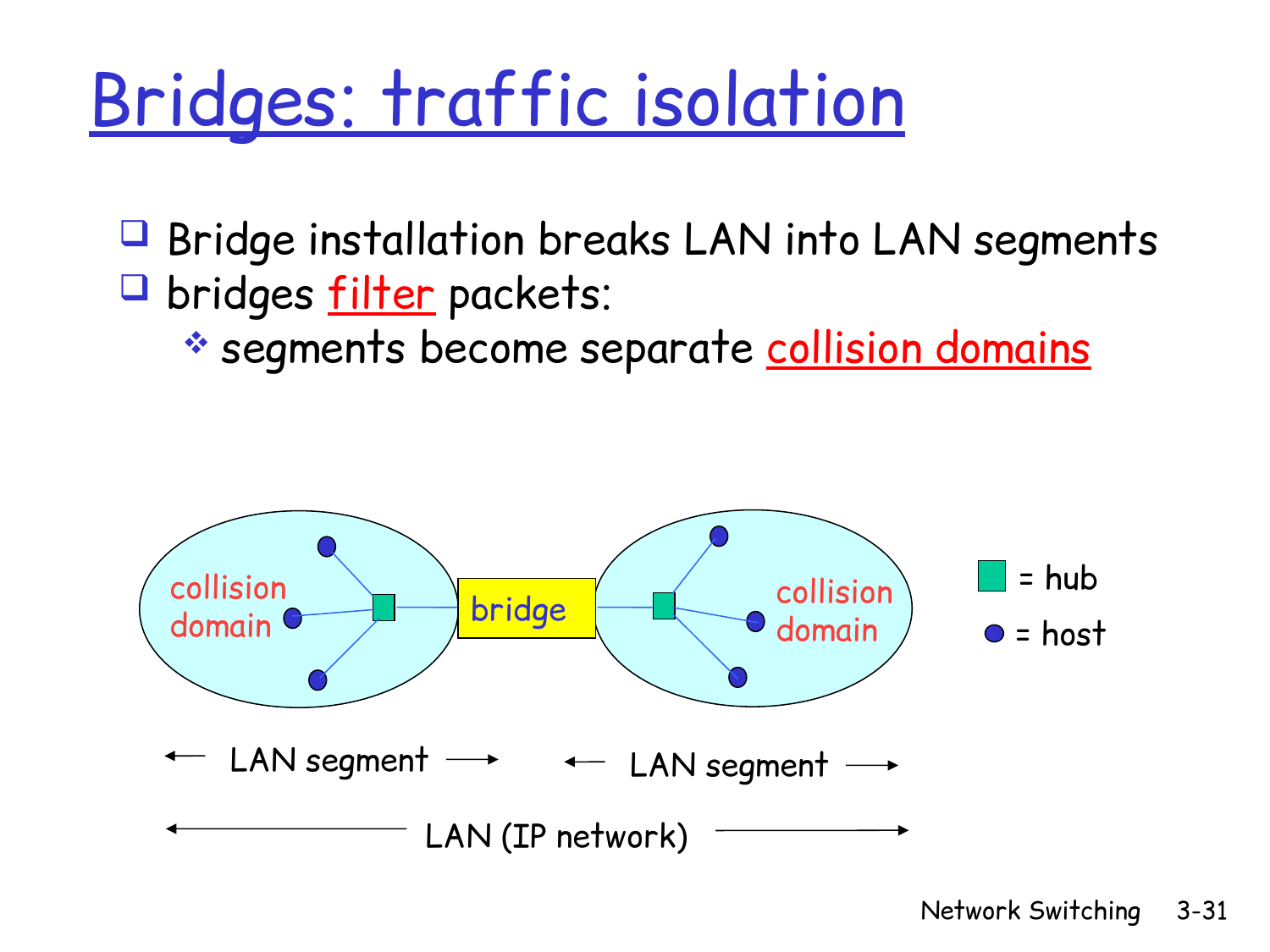

# Bridges: traffic isolation
Bridge installation breaks LAN into LAN segments
bridges filter packets:
segments become separate collision domains

= hub

= host

collision
domain
collision
domain
bridge

LAN segment

LAN segment

LAN (IP network)

Network Switching
3-31